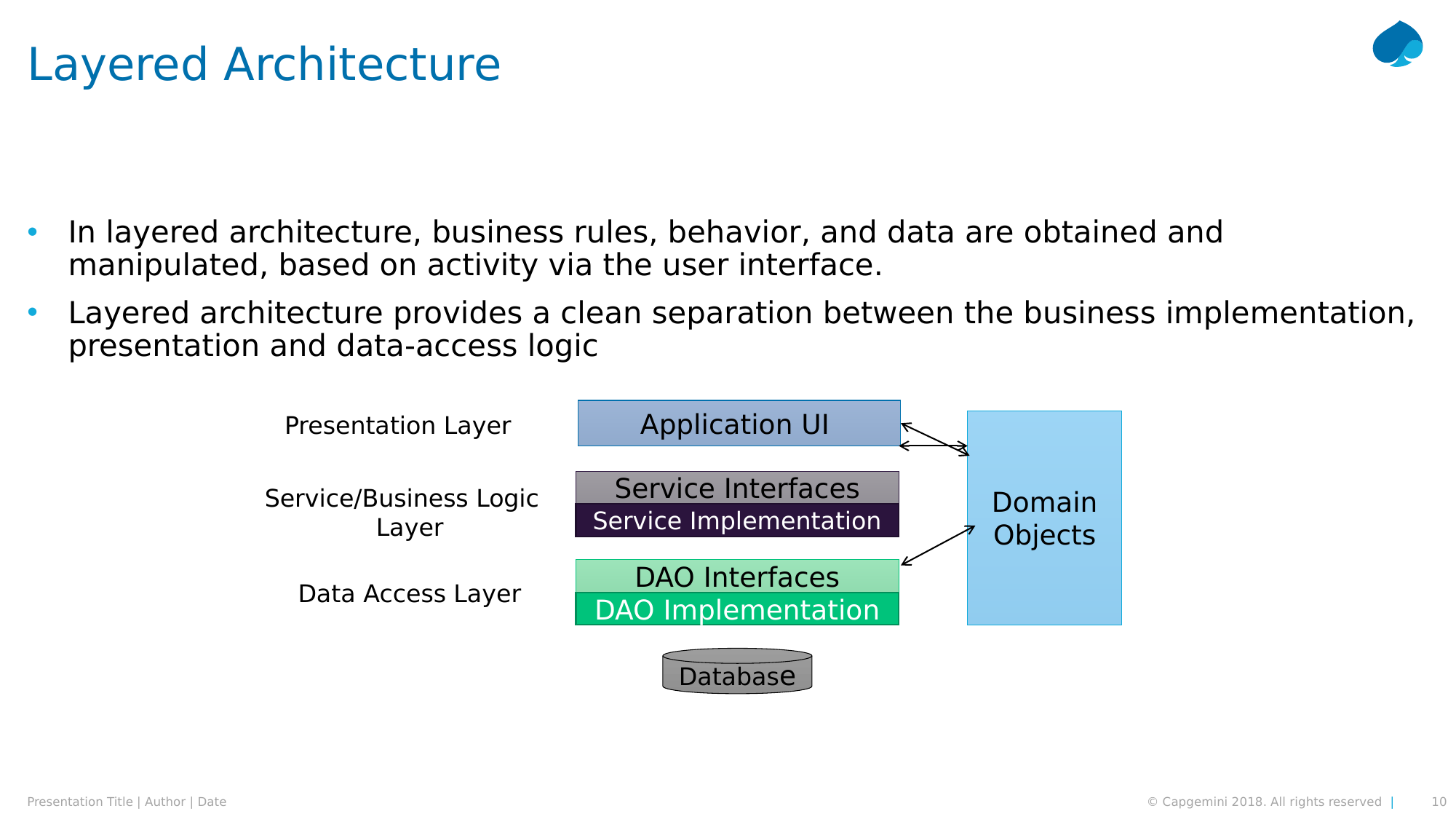

# Layered Architecture
In layered architecture, business rules, behavior, and data are obtained and manipulated, based on activity via the user interface.
Layered architecture provides a clean separation between the business implementation, presentation and data-access logic

Application UI
Domain
Objects
Service Interfaces
Service Implementation
DAO Interfaces
DAO Implementation
Database
Presentation Layer
Service/Business Logic
Layer
Data Access Layer